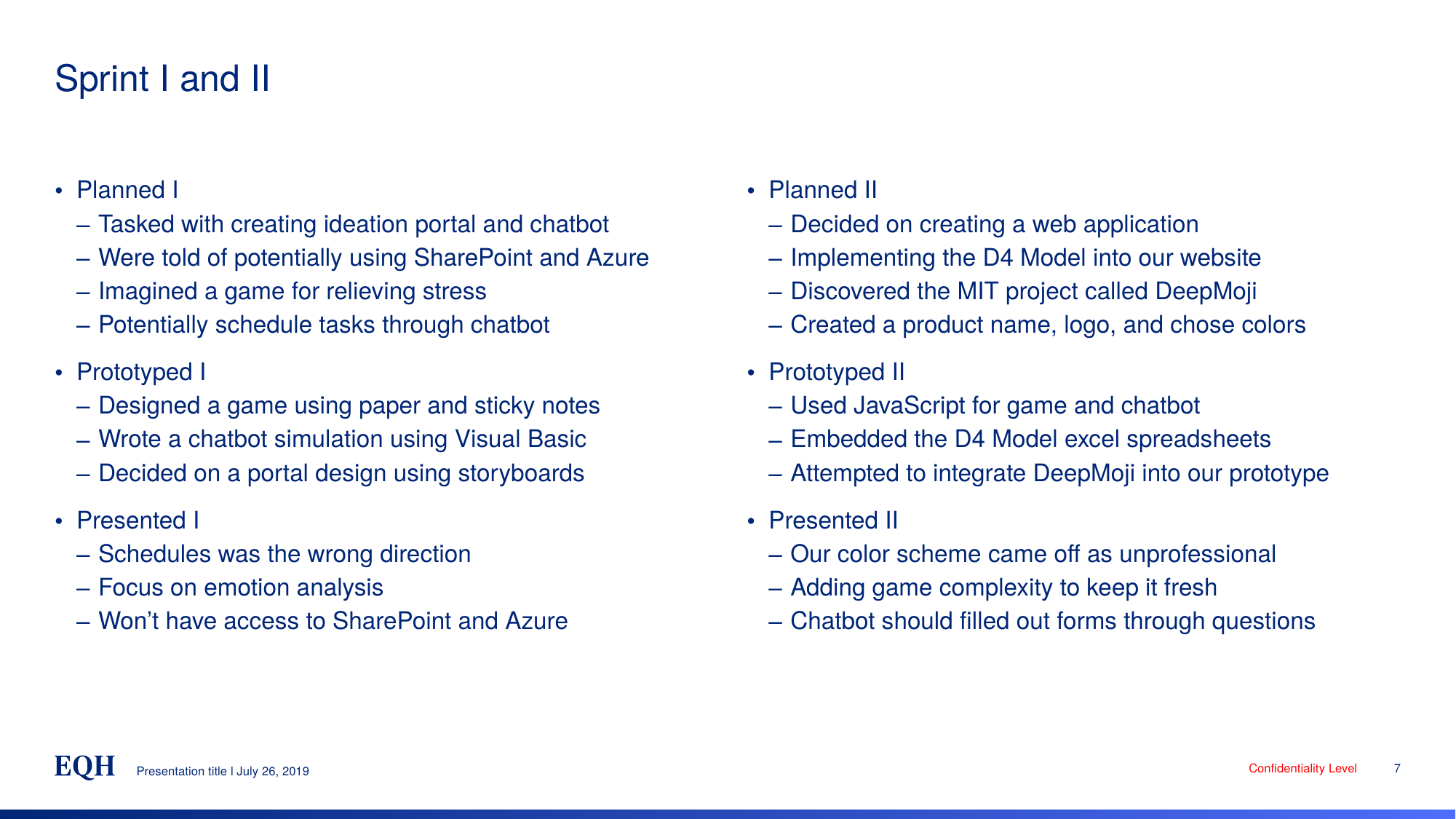

# Sprint I and II
Planned II
Decided on creating a web application
Implementing the D4 Model into our website
Discovered the MIT project called DeepMoji
Created a product name, logo, and chose colors
Prototyped II
Used JavaScript for game and chatbot
Embedded the D4 Model excel spreadsheets
Attempted to integrate DeepMoji into our prototype
Presented II
Our color scheme came off as unprofessional
Adding game complexity to keep it fresh
Chatbot should filled out forms through questions

Planned I
Tasked with creating ideation portal and chatbot
Were told of potentially using SharePoint and Azure
Imagined a game for relieving stress
Potentially schedule tasks through chatbot
Prototyped I
Designed a game using paper and sticky notes
Wrote a chatbot simulation using Visual Basic
Decided on a portal design using storyboards
Presented I
Schedules was the wrong direction
Focus on emotion analysis
Won’t have access to SharePoint and Azure
7
Presentation title l July 26, 2019
Confidentiality Level